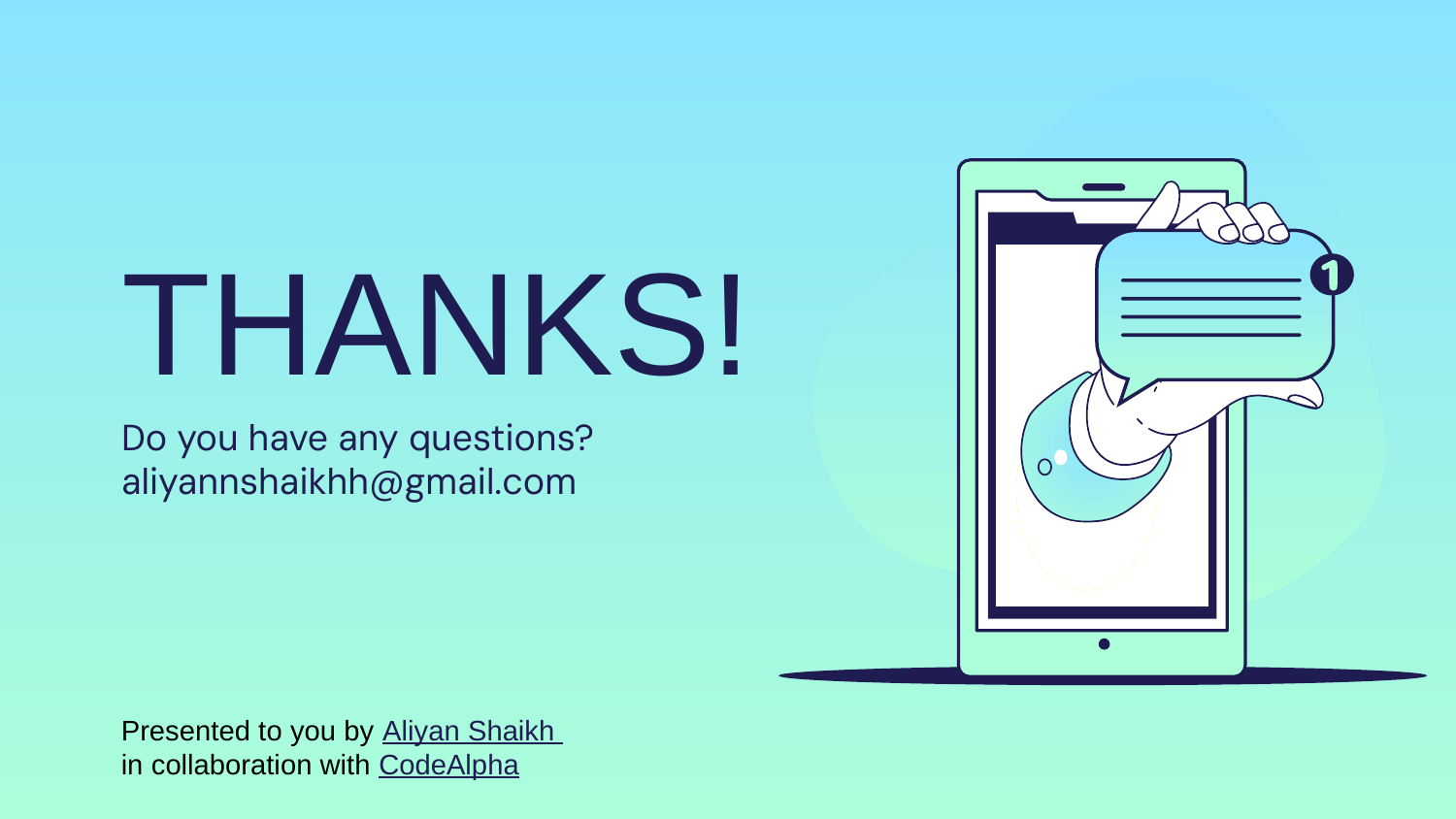

# THANKS!
Do you have any questions?
aliyannshaikhh@gmail.com

Presented to you by Aliyan Shaikh in collaboration with CodeAlpha